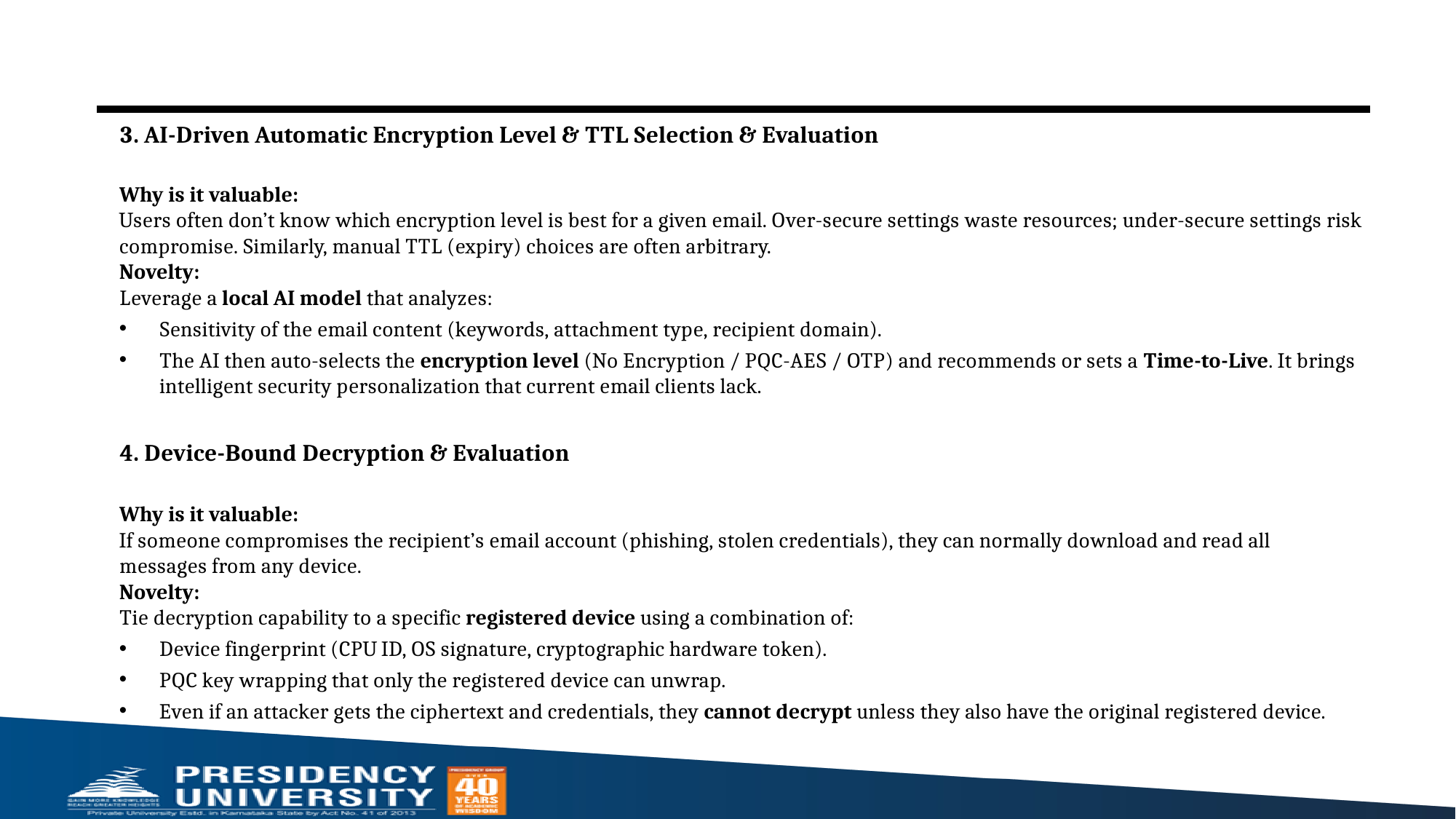

3. AI-Driven Automatic Encryption Level & TTL Selection & Evaluation

Why is it valuable:
Users often don’t know which encryption level is best for a given email. Over-secure settings waste resources; under-secure settings risk compromise. Similarly, manual TTL (expiry) choices are often arbitrary.
Novelty:
Leverage a local AI model that analyzes:
Sensitivity of the email content (keywords, attachment type, recipient domain).
The AI then auto-selects the encryption level (No Encryption / PQC-AES / OTP) and recommends or sets a Time-to-Live. It brings intelligent security personalization that current email clients lack.

4. Device-Bound Decryption & Evaluation

Why is it valuable:
If someone compromises the recipient’s email account (phishing, stolen credentials), they can normally download and read all messages from any device.
Novelty:
Tie decryption capability to a specific registered device using a combination of:
Device fingerprint (CPU ID, OS signature, cryptographic hardware token).
PQC key wrapping that only the registered device can unwrap.
Even if an attacker gets the ciphertext and credentials, they cannot decrypt unless they also have the original registered device.